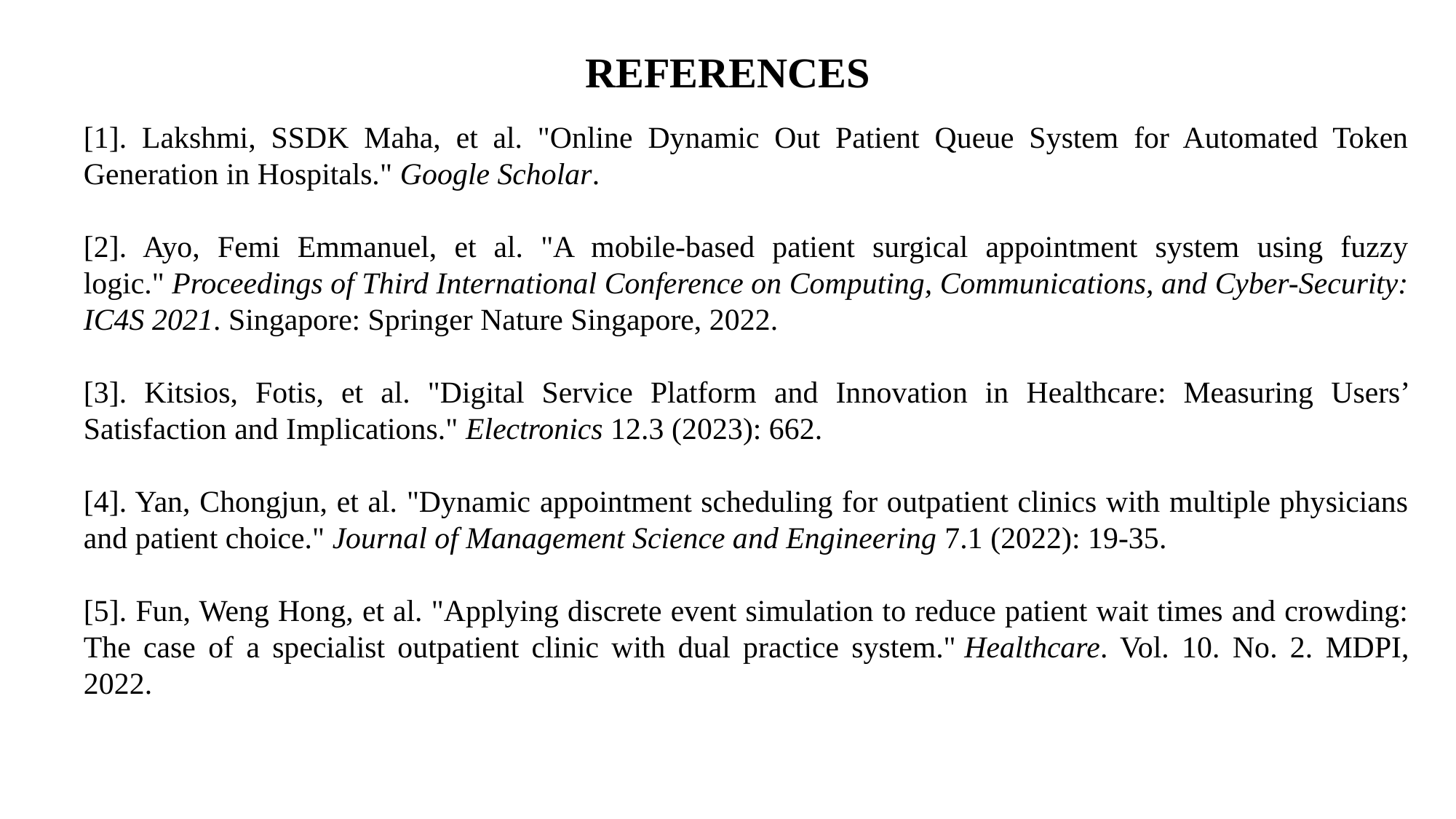

# REFERENCES
[1]. Lakshmi, SSDK Maha, et al. "Online Dynamic Out Patient Queue System for Automated Token Generation in Hospitals." Google Scholar.

[2]. Ayo, Femi Emmanuel, et al. "A mobile-based patient surgical appointment system using fuzzy logic." Proceedings of Third International Conference on Computing, Communications, and Cyber-Security: IC4S 2021. Singapore: Springer Nature Singapore, 2022.

[3]. Kitsios, Fotis, et al. "Digital Service Platform and Innovation in Healthcare: Measuring Users’ Satisfaction and Implications." Electronics 12.3 (2023): 662.

[4]. Yan, Chongjun, et al. "Dynamic appointment scheduling for outpatient clinics with multiple physicians and patient choice." Journal of Management Science and Engineering 7.1 (2022): 19-35.

[5]. Fun, Weng Hong, et al. "Applying discrete event simulation to reduce patient wait times and crowding: The case of a specialist outpatient clinic with dual practice system." Healthcare. Vol. 10. No. 2. MDPI, 2022.